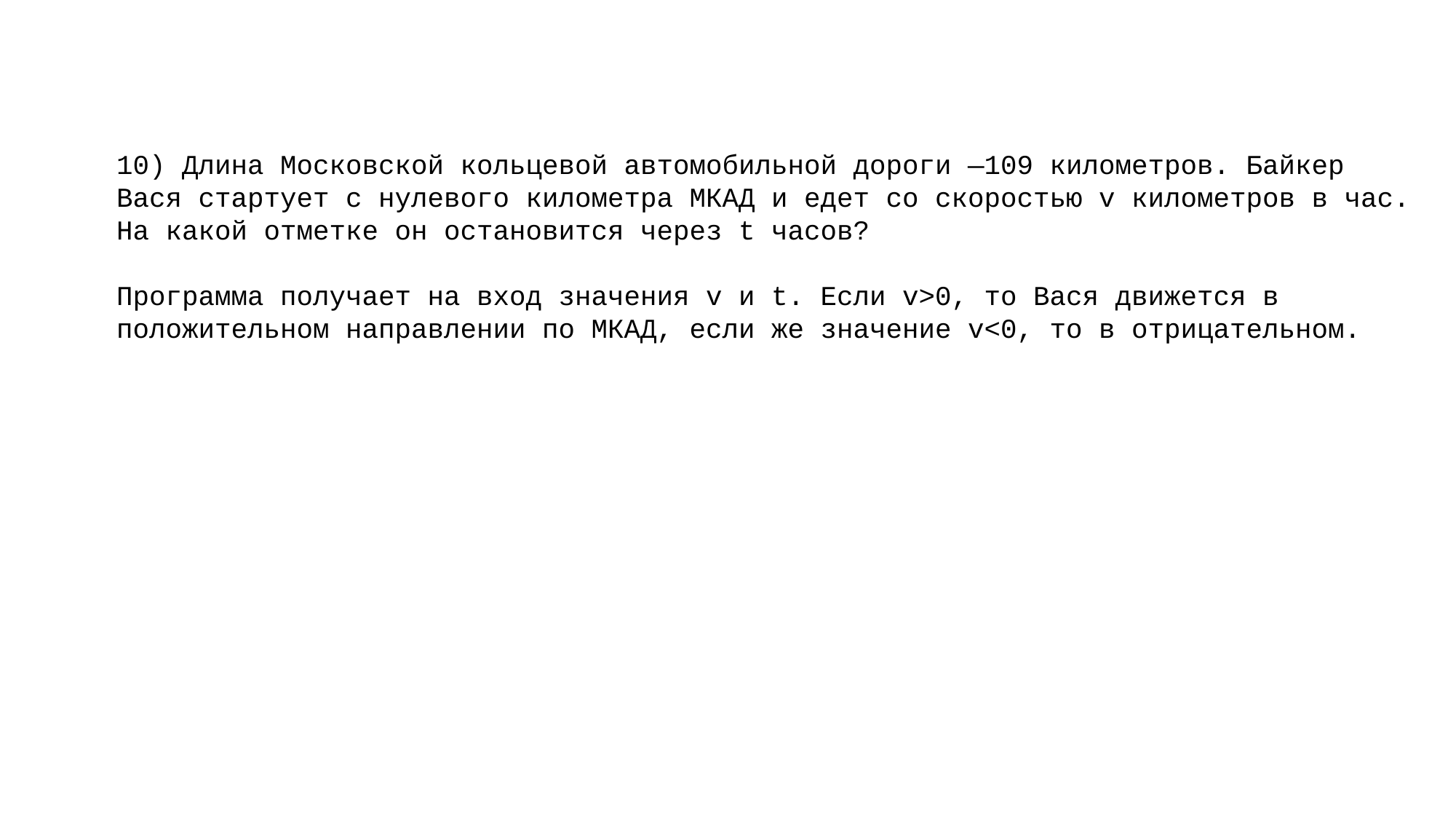

10) Длина Московской кольцевой автомобильной дороги —109 километров. Байкер Вася стартует с нулевого километра МКАД и едет со скоростью v километров в час. На какой отметке он остановится через t часов?

Программа получает на вход значения v и t. Если v>0, то Вася движется в положительном направлении по МКАД, если же значение v<0, то в отрицательном.